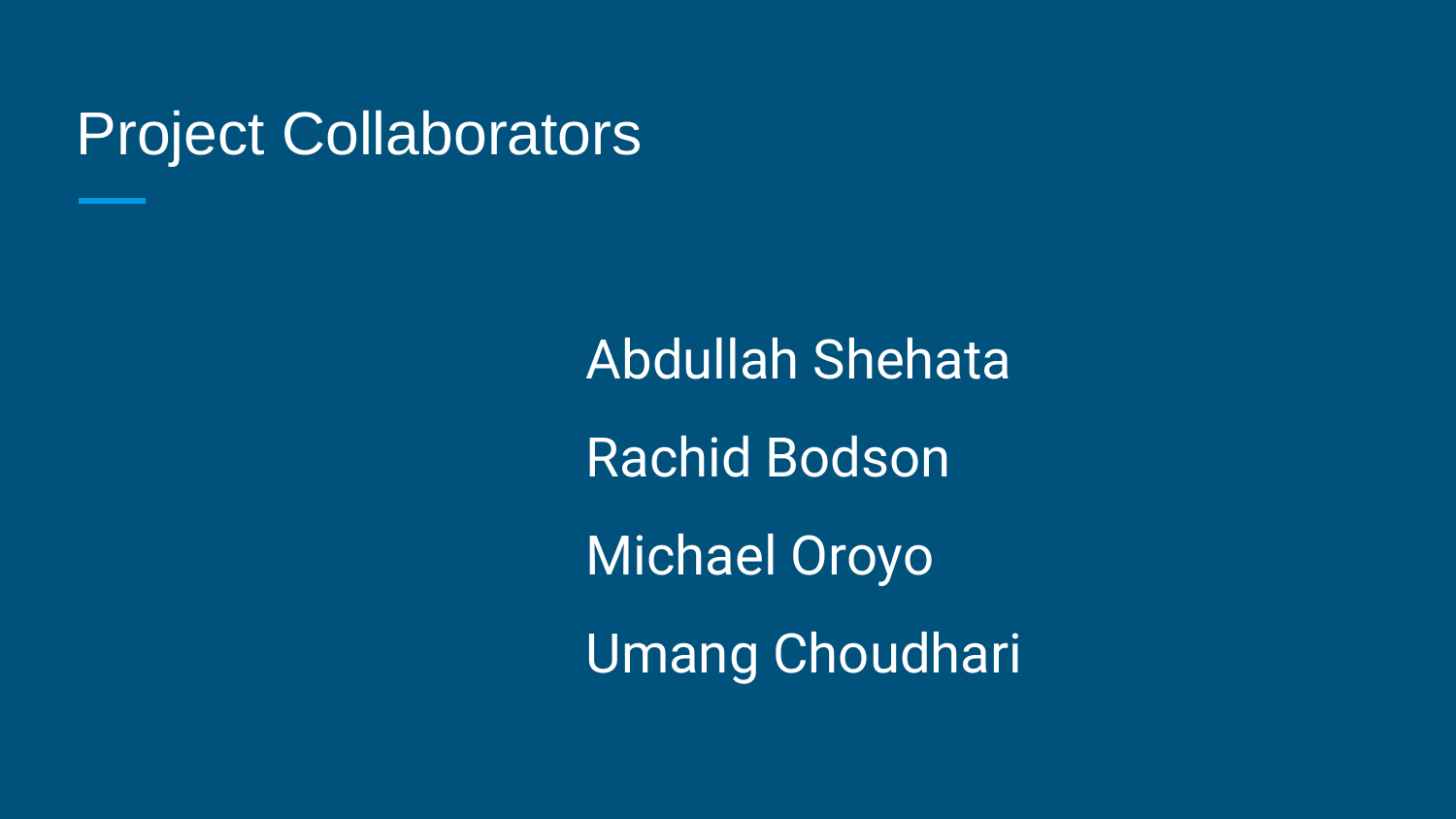

# Project Collaborators

	Abdullah Shehata
	Rachid Bodson
	Michael Oroyo
	Umang Choudhari